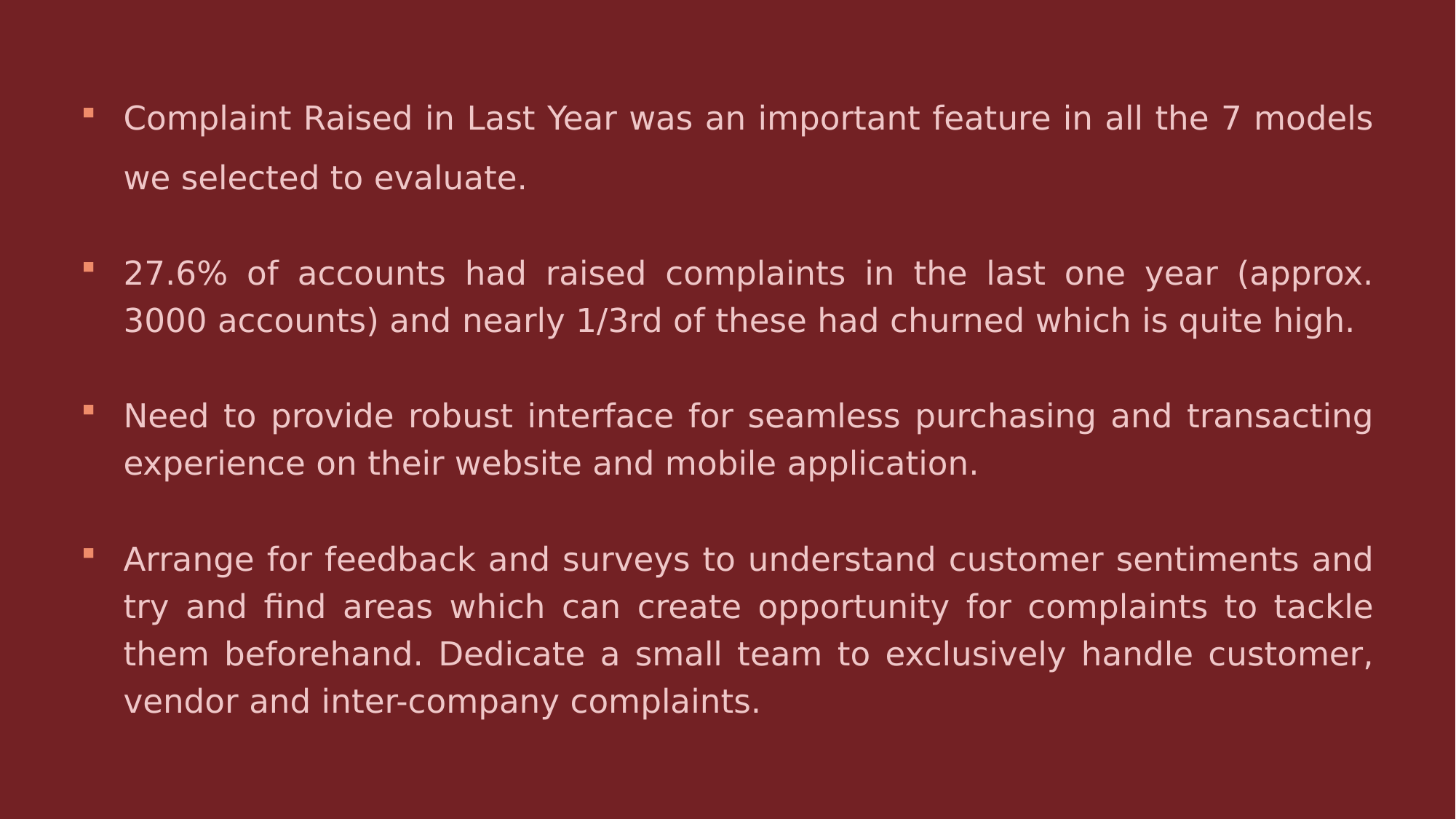

Complaint Raised in Last Year was an important feature in all the 7 models we selected to evaluate.

27.6% of accounts had raised complaints in the last one year (approx. 3000 accounts) and nearly 1/3rd of these had churned which is quite high.

Need to provide robust interface for seamless purchasing and transacting experience on their website and mobile application.

Arrange for feedback and surveys to understand customer sentiments and try and find areas which can create opportunity for complaints to tackle them beforehand. Dedicate a small team to exclusively handle customer, vendor and inter-company complaints.